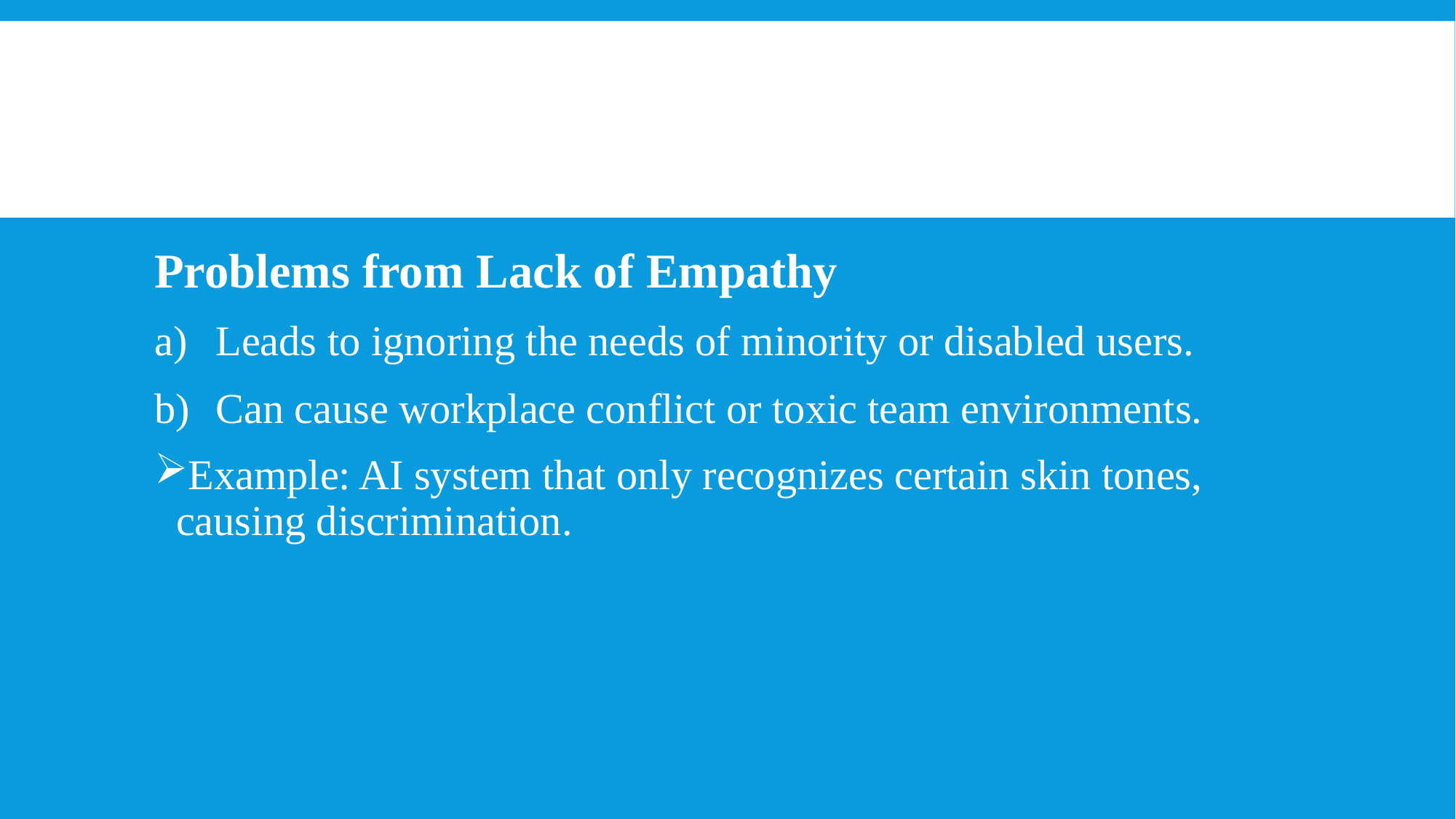

#
Problems from Lack of Empathy
Leads to ignoring the needs of minority or disabled users.
Can cause workplace conflict or toxic team environments.
Example: AI system that only recognizes certain skin tones, causing discrimination.